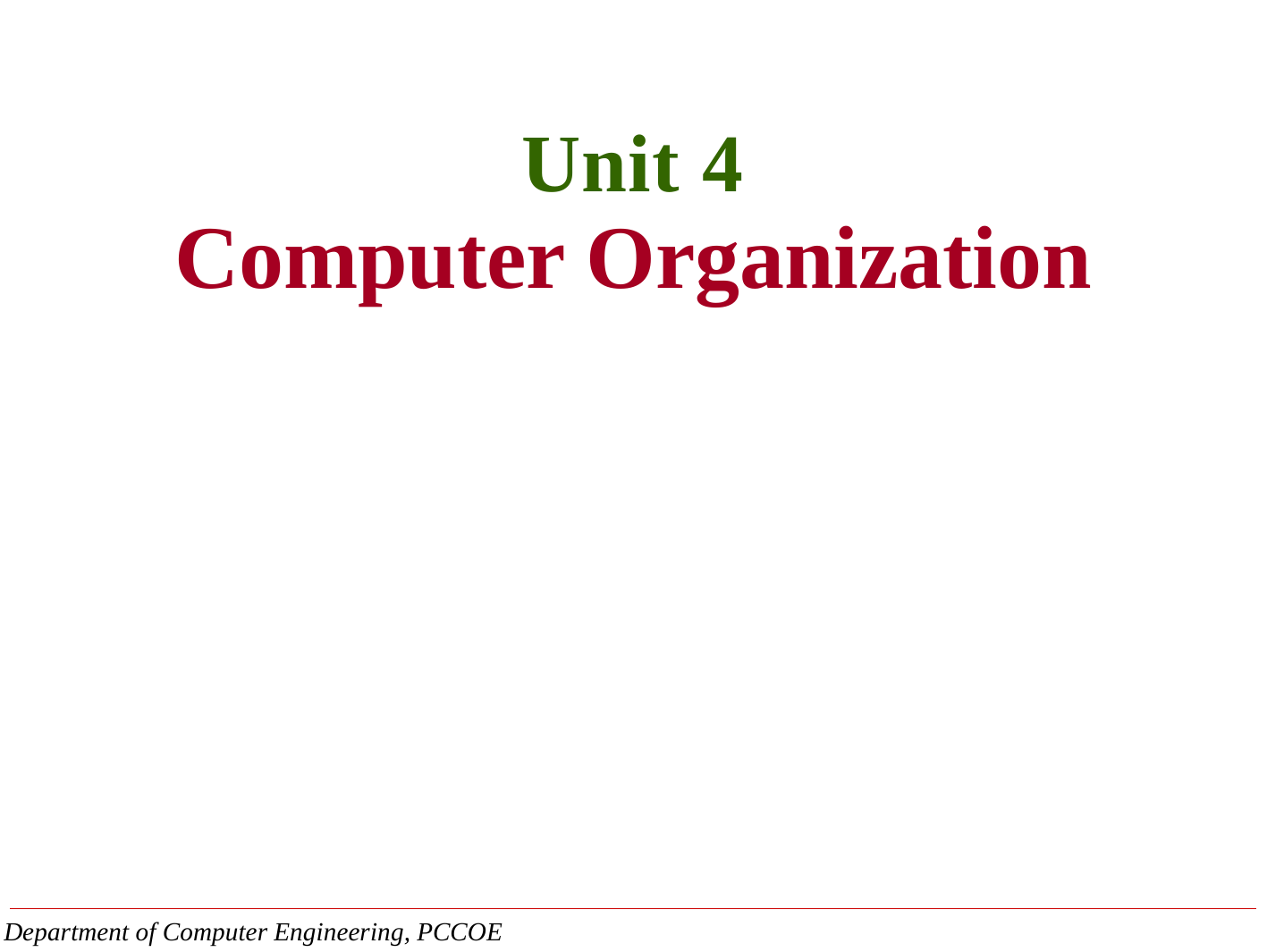

Unit 4
Computer Organization
Department of Computer Engineering, PCCOE